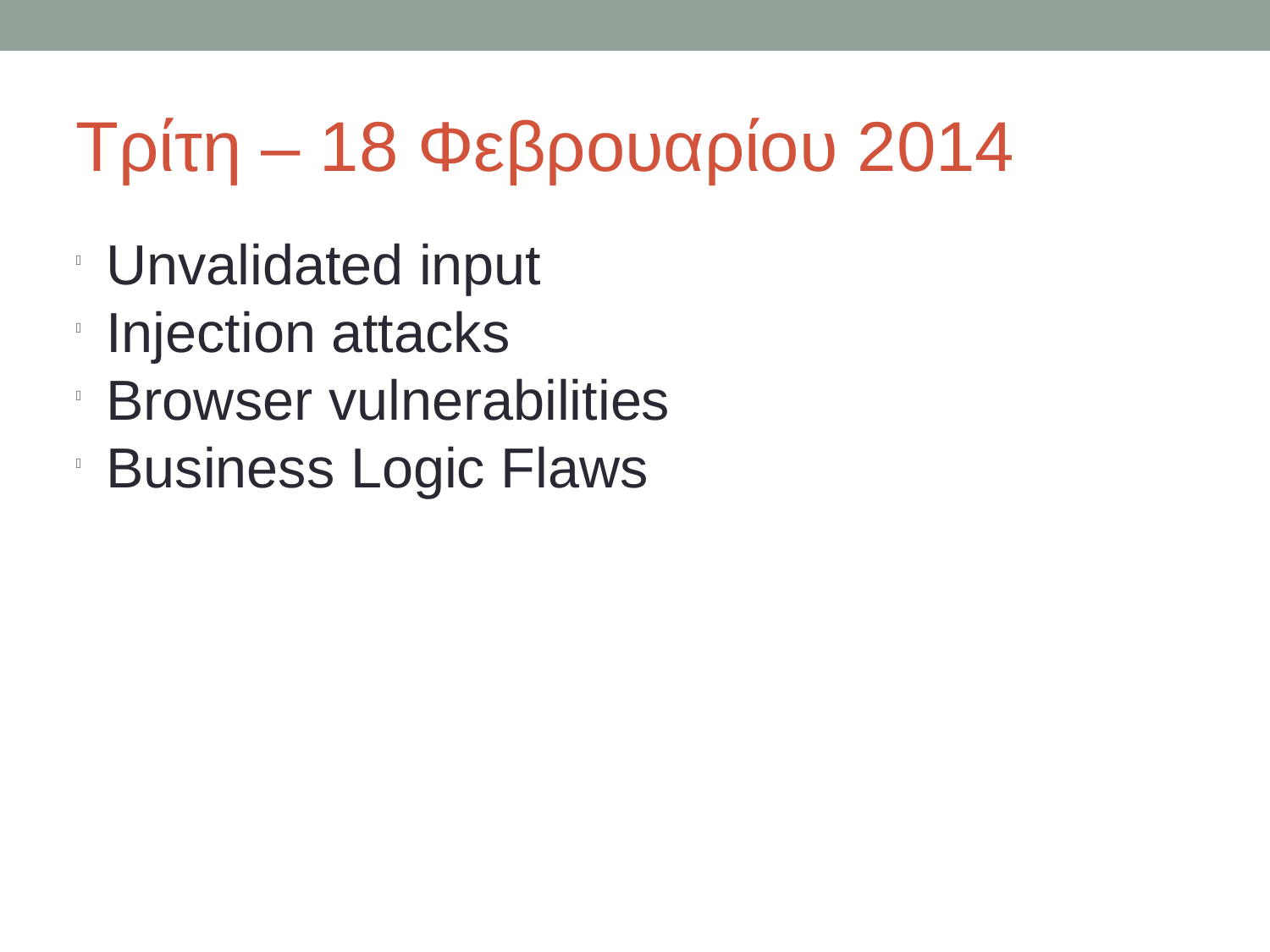

Τρίτη – 18 Φεβρουαρίου 2014
Unvalidated input
Injection attacks
Browser vulnerabilities
Business Logic Flaws